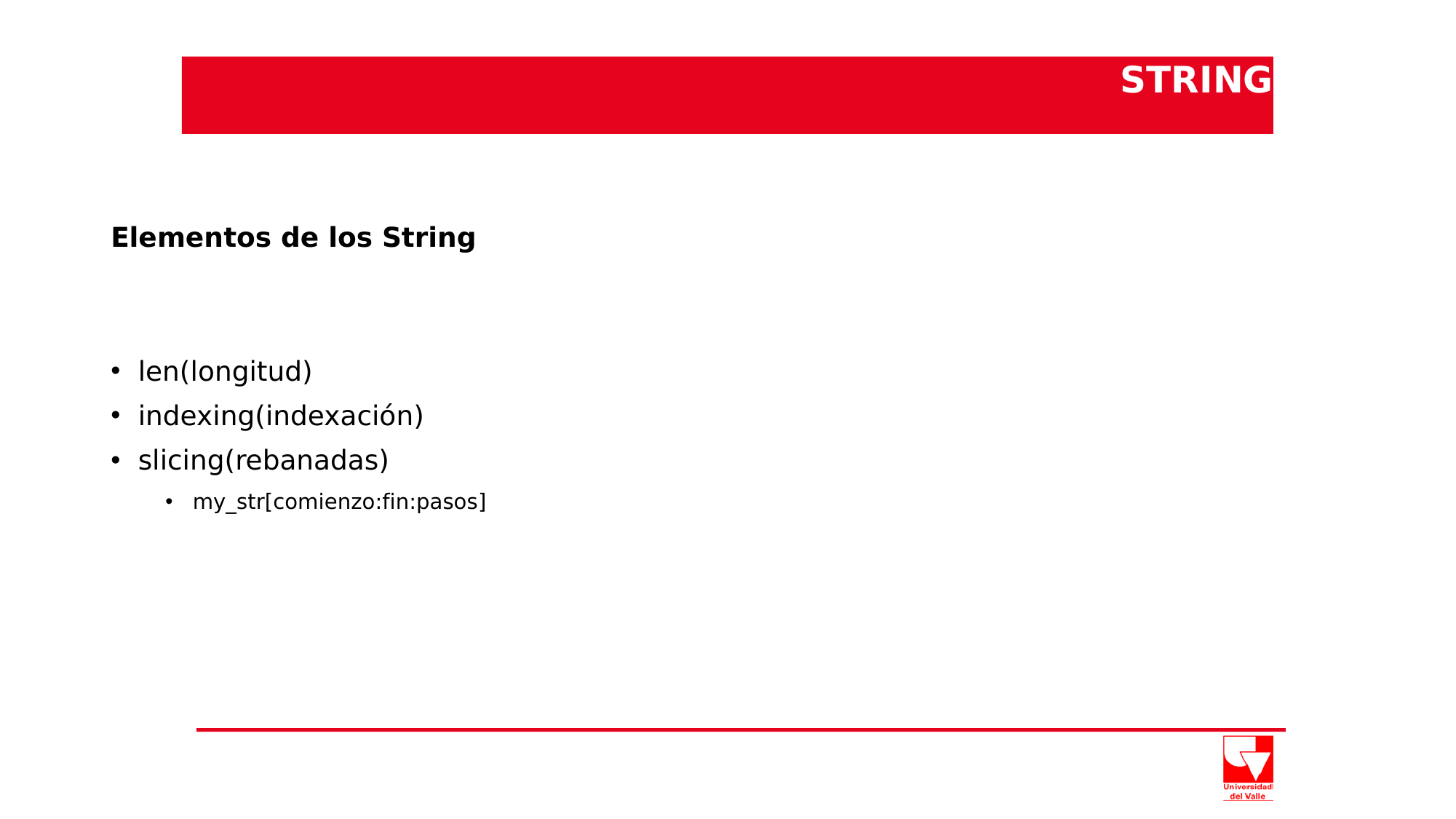

STRING
# Elementos de los String

len(longitud)
indexing(indexación)
slicing(rebanadas)
my_str[comienzo:fin:pasos]